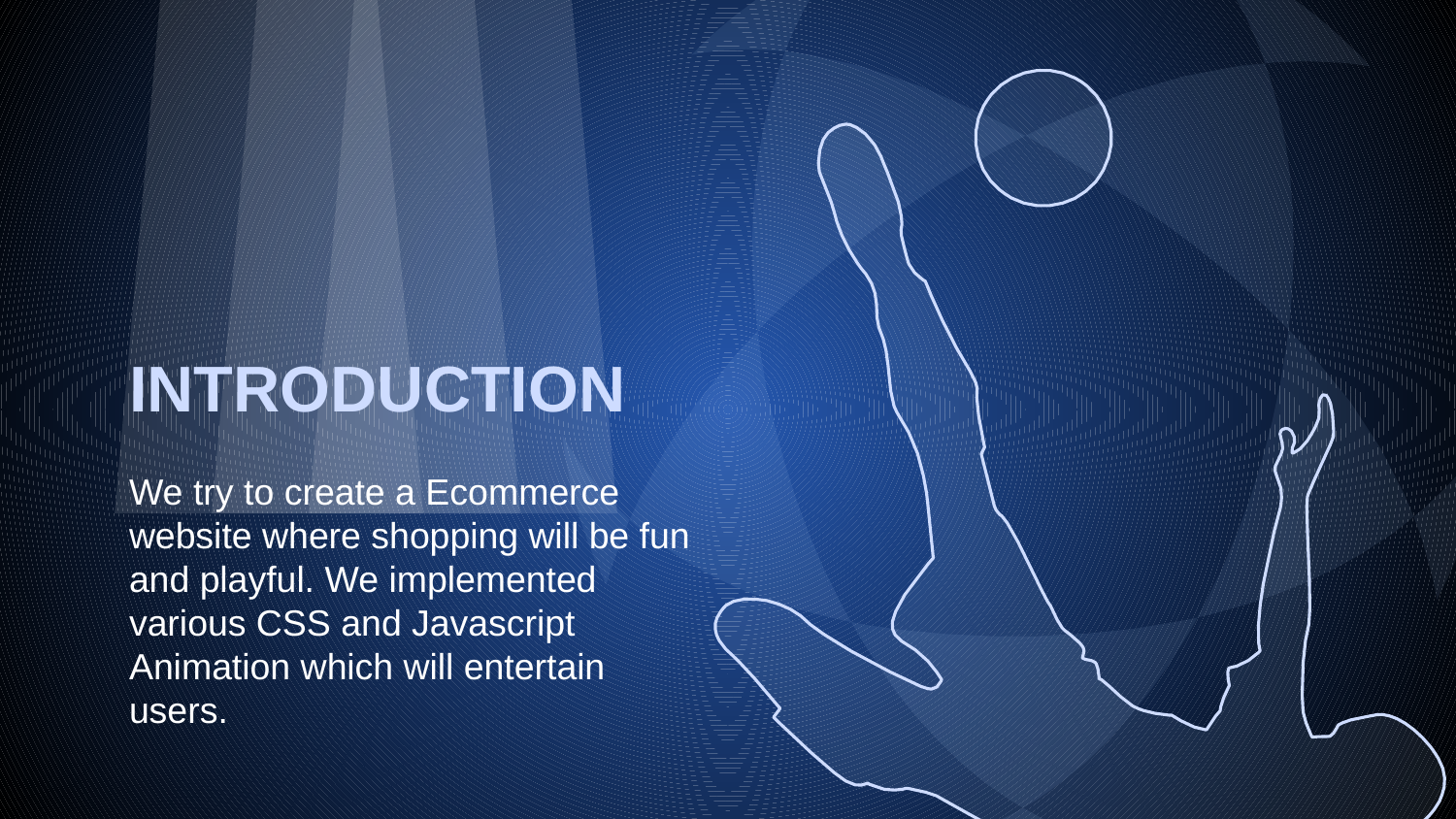

# INTRODUCTION
We try to create a Ecommerce website where shopping will be fun and playful. We implemented various CSS and Javascript Animation which will entertain users.